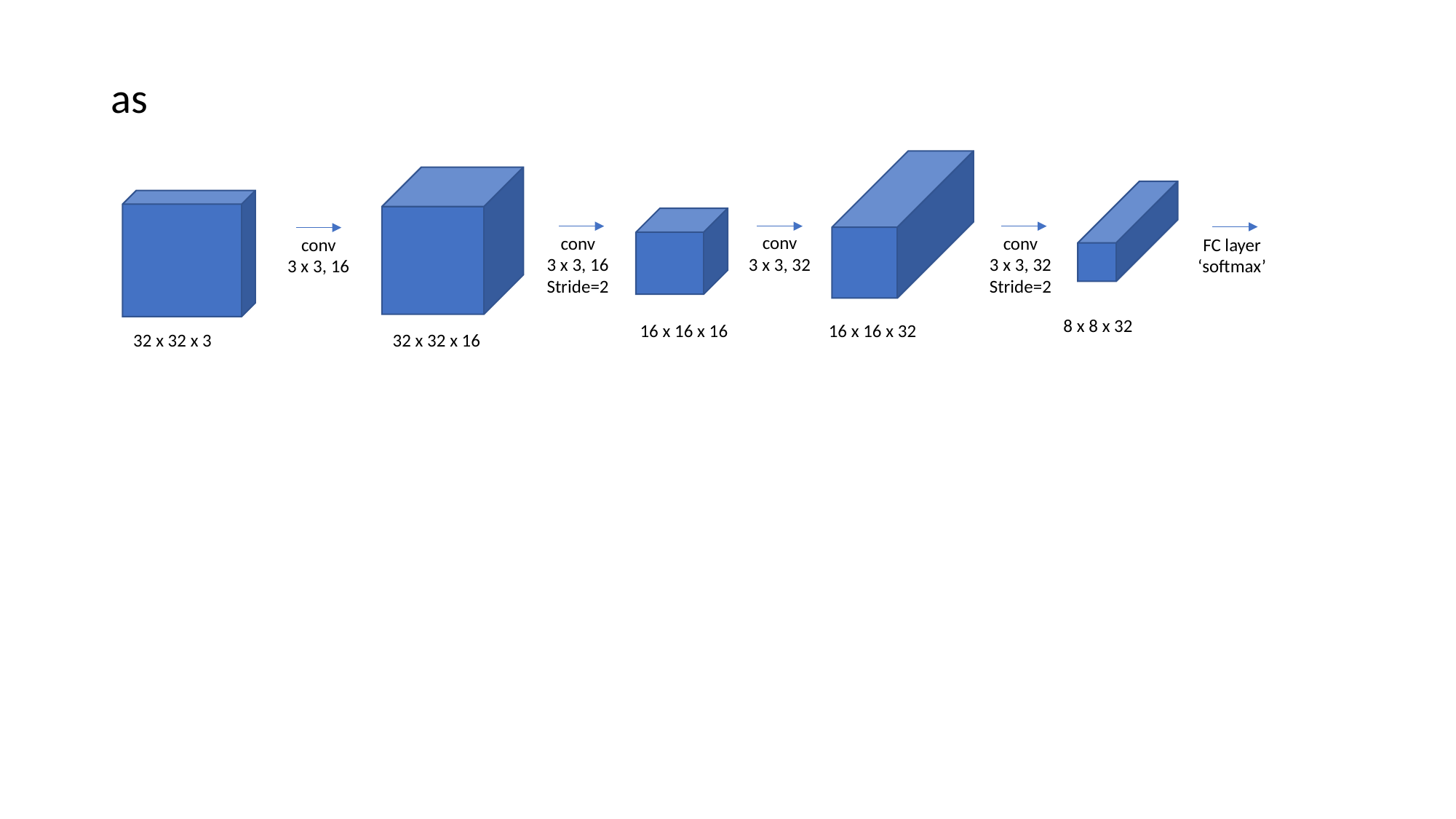

as

conv
3 x 3, 16
Stride=2
conv
3 x 3, 32
conv
3 x 3, 32
Stride=2
conv
3 x 3, 16
FC layer
‘softmax’
8 x 8 x 32
16 x 16 x 16
16 x 16 x 32
32 x 32 x 3
32 x 32 x 16